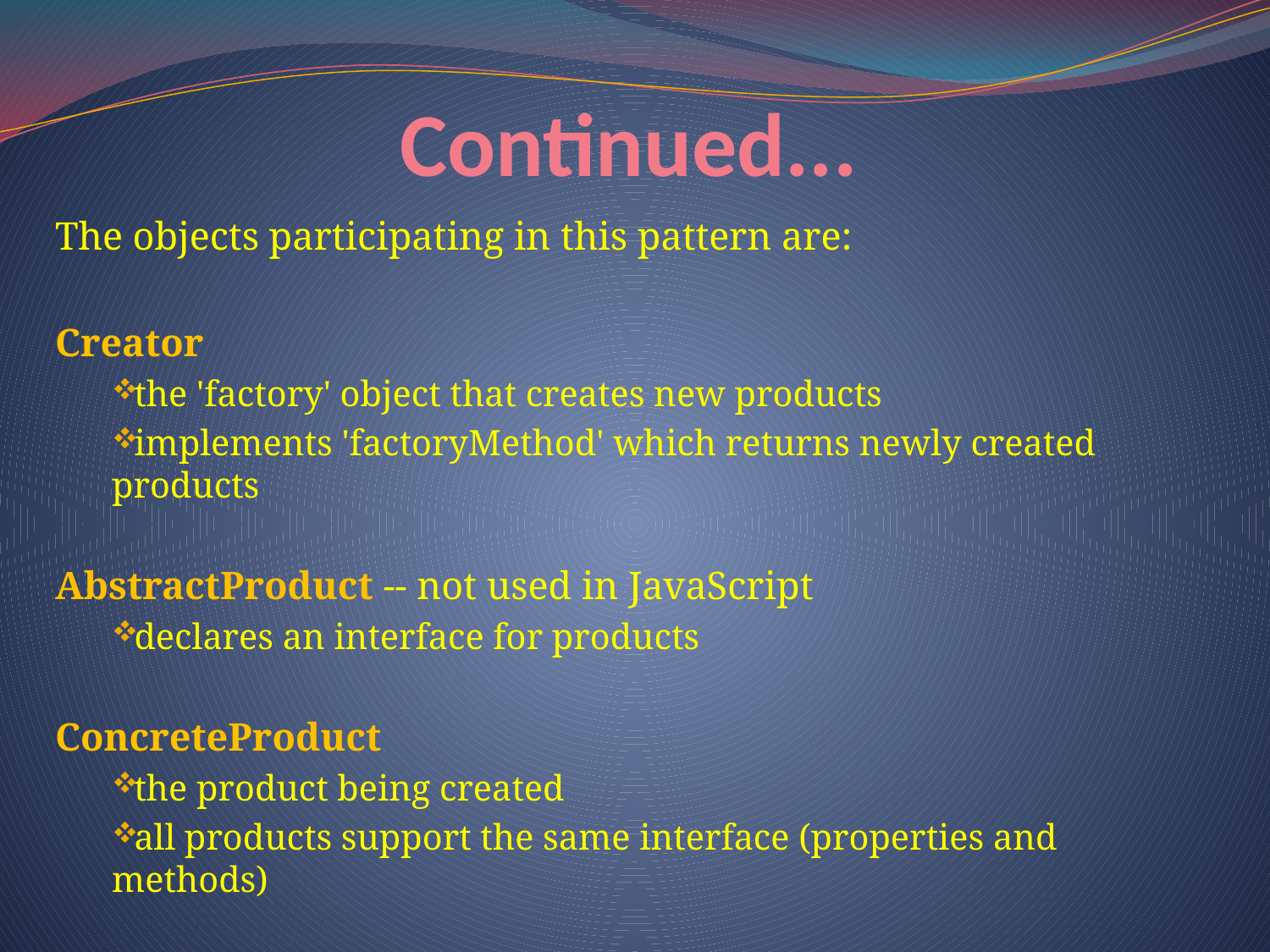

# Continued...
The objects participating in this pattern are:

Creator
the 'factory' object that creates new products
implements 'factoryMethod' which returns newly created products

AbstractProduct -- not used in JavaScript
declares an interface for products

ConcreteProduct
the product being created
all products support the same interface (properties and methods)